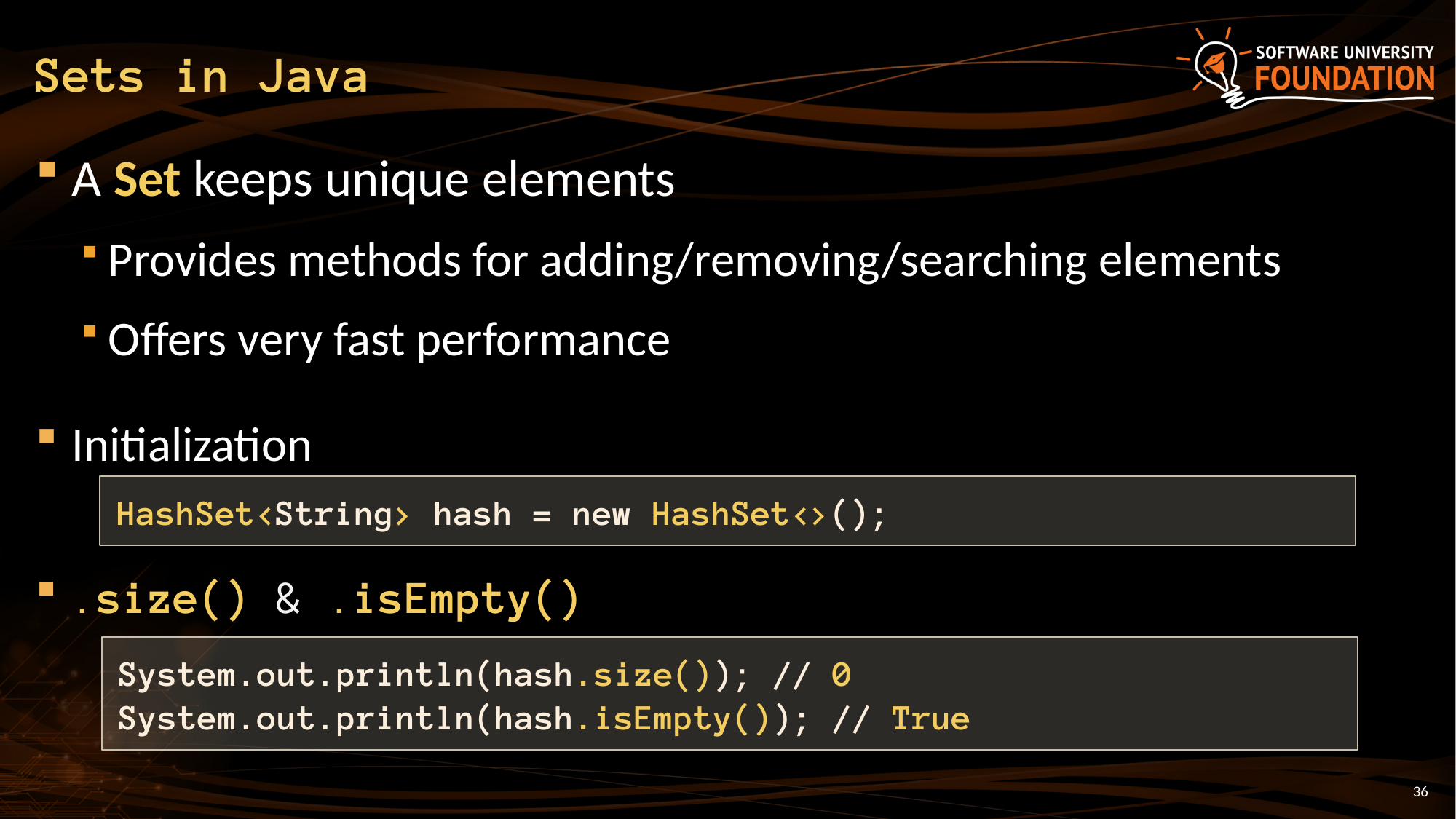

# Sets in Java
A Set keeps unique elements
Provides methods for adding/removing/searching elements
Offers very fast performance
Initialization

.size() & .isEmpty()
HashSet<String> hash = new HashSet<>();
System.out.println(hash.size()); // 0
System.out.println(hash.isEmpty()); // True
36